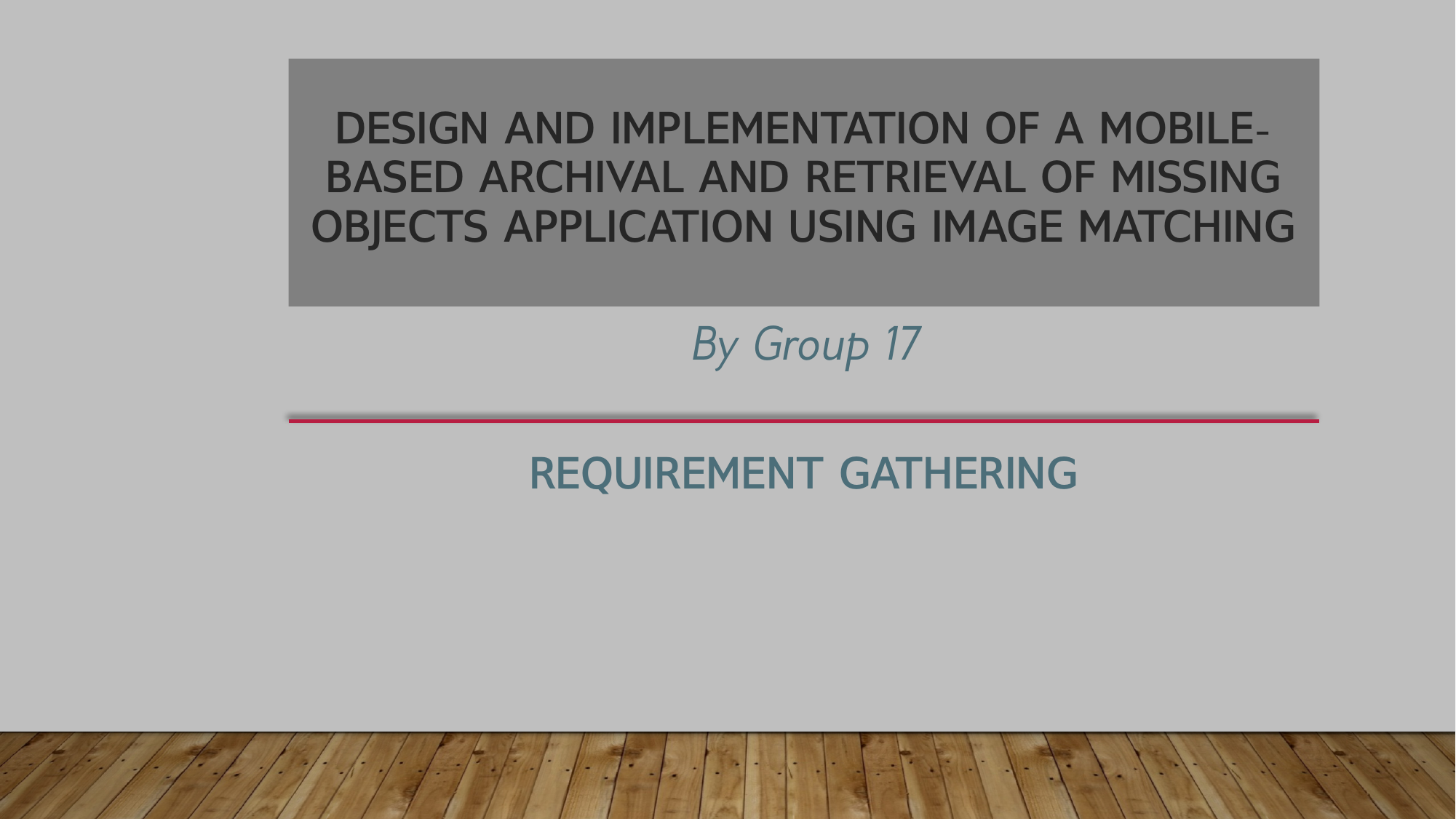

# Design and Implementation of a Mobile-Based Archival and Retrieval of Missing Objects Application using Image Matching
By Group 17
REQUIREMENT GATHERING